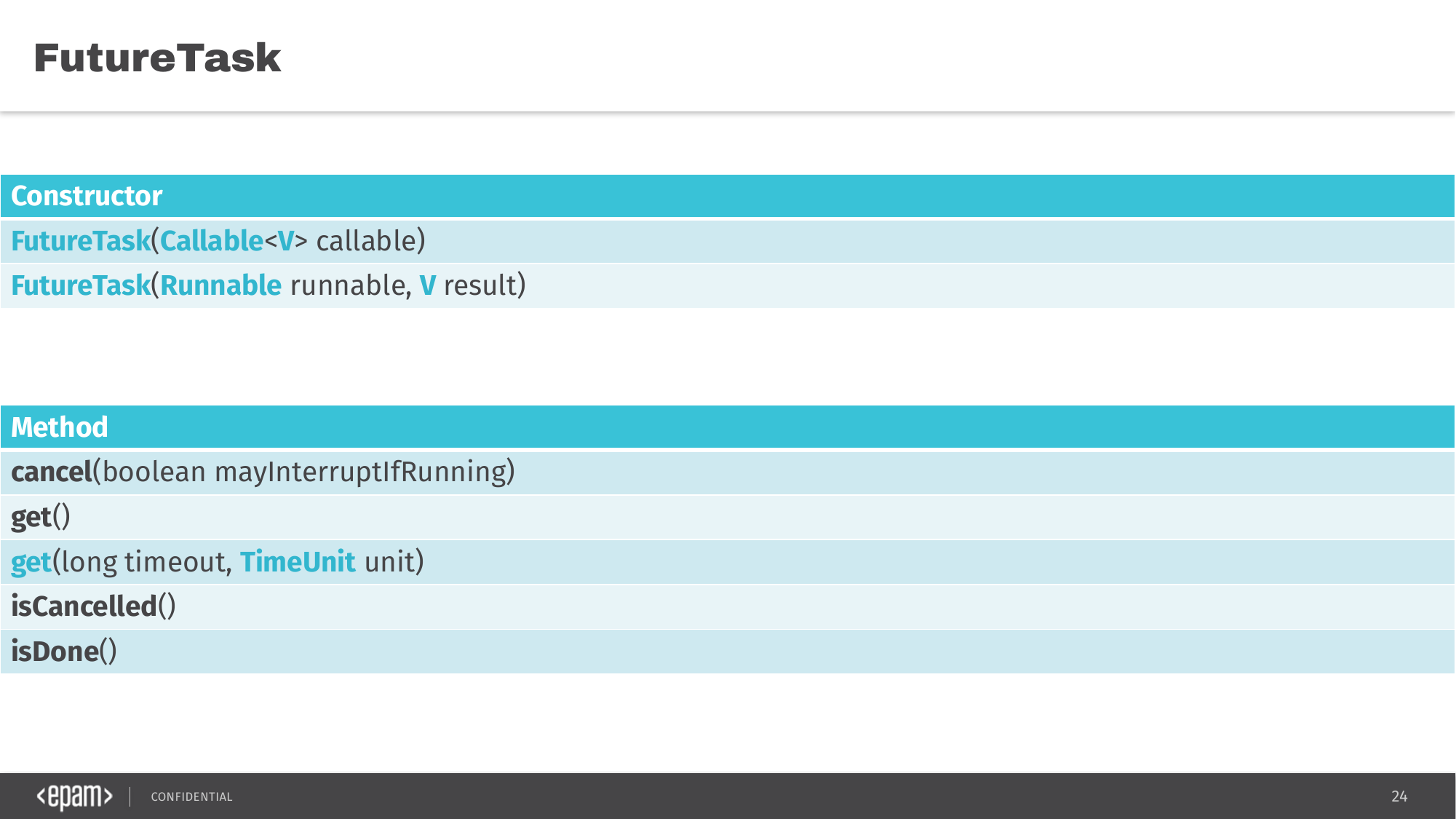

FutureTask
| Constructor |
| --- |
| FutureTask(Callable<V> callable) |
| FutureTask(Runnable runnable, V result) |
| Method |
| --- |
| cancel(boolean mayInterruptIfRunning) |
| get() |
| get(long timeout, TimeUnit unit) |
| isCancelled() |
| isDone() |